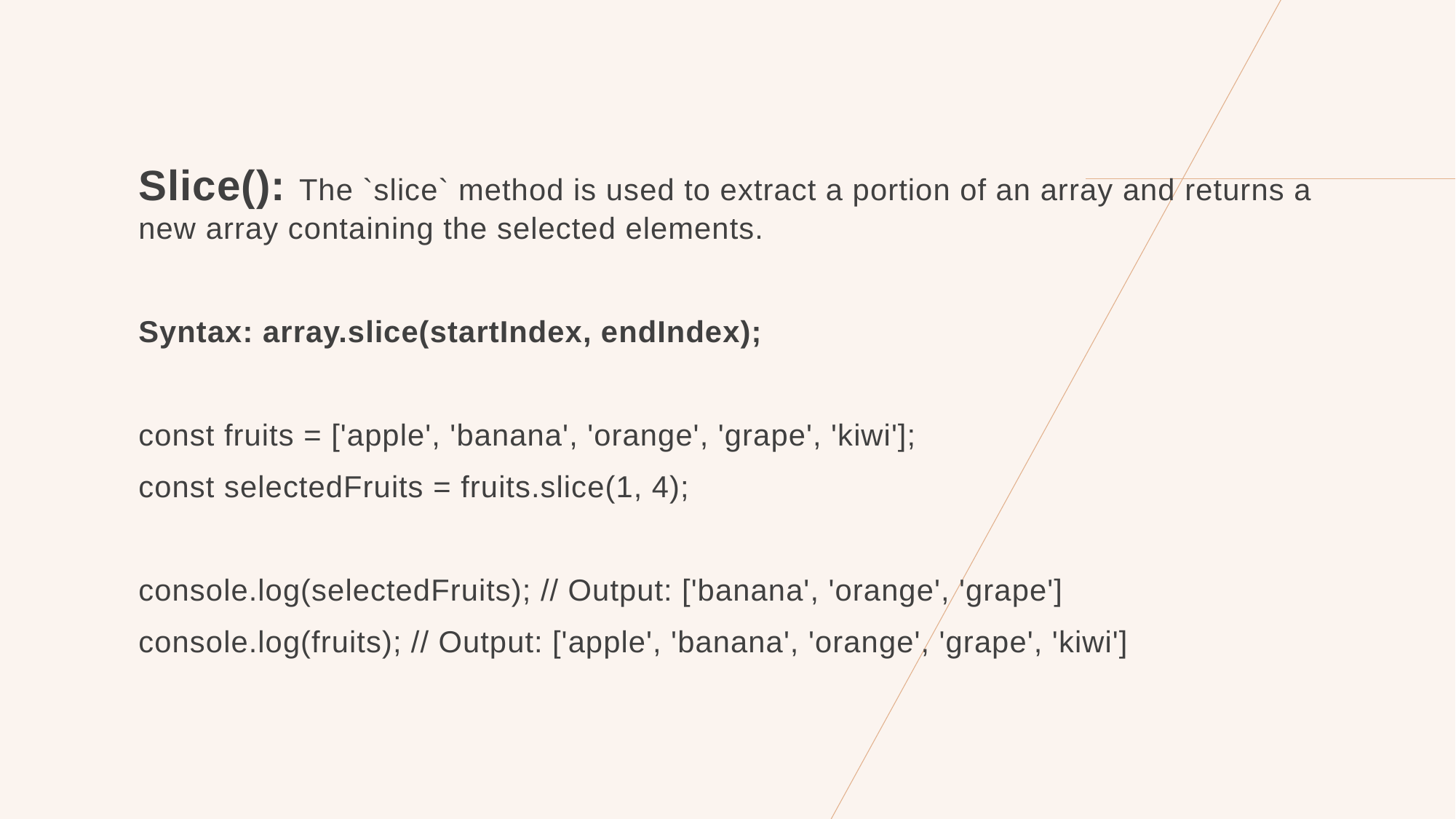

Slice(): The `slice` method is used to extract a portion of an array and returns a new array containing the selected elements.

Syntax: array.slice(startIndex, endIndex);

const fruits = ['apple', 'banana', 'orange', 'grape', 'kiwi'];
const selectedFruits = fruits.slice(1, 4);

console.log(selectedFruits); // Output: ['banana', 'orange', 'grape']
console.log(fruits); // Output: ['apple', 'banana', 'orange', 'grape', 'kiwi']